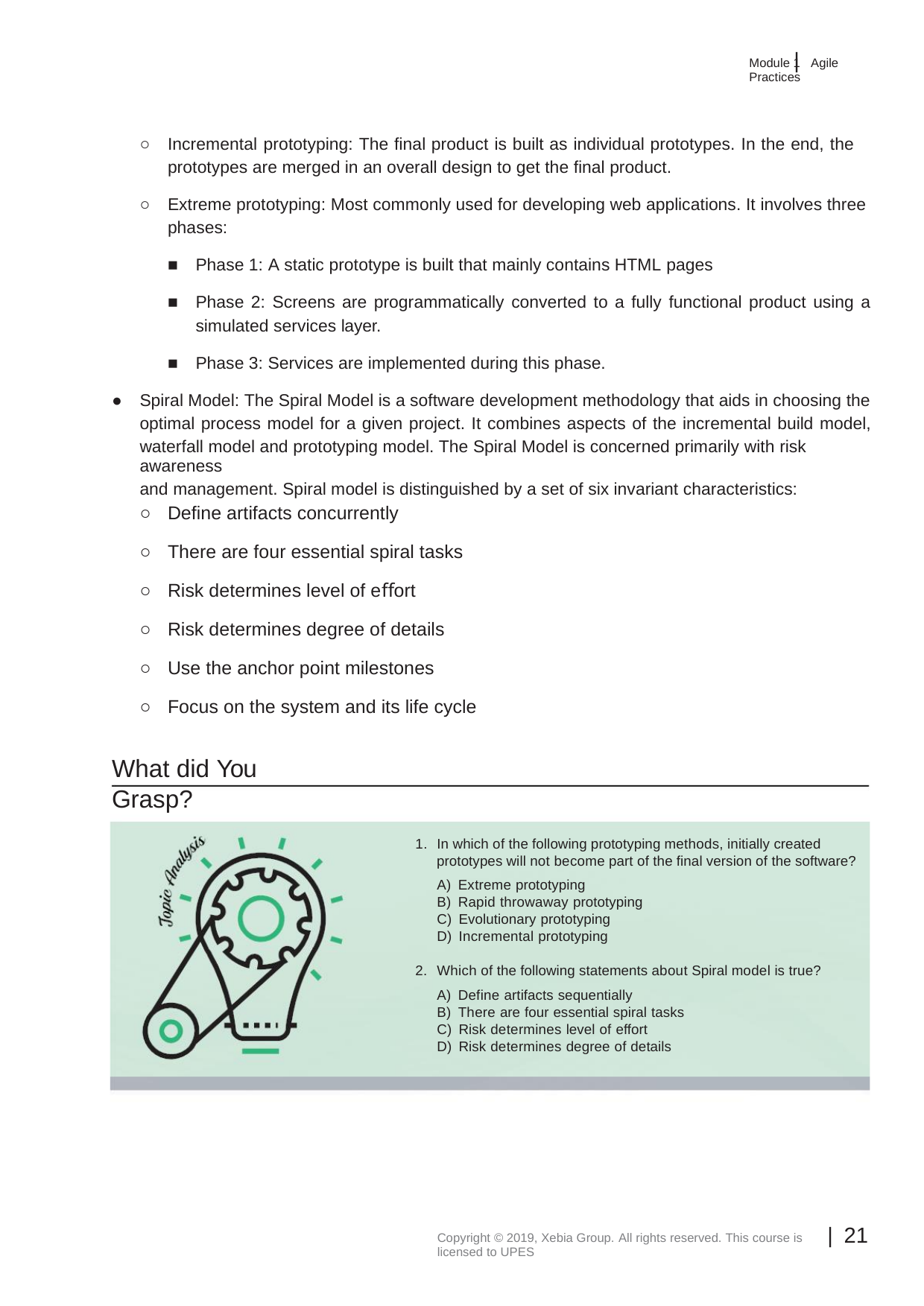

|
Module 1 Agile Practices
○
○
Incremental prototyping: The ﬁnal product is built as individual prototypes. In the end, the
prototypes are merged in an overall design to get the ﬁnal product.
Extreme prototyping: Most commonly used for developing web applications. It involves three
phases:
■
■
Phase 1: A static prototype is built that mainly contains HTML pages
Phase 2: Screens are programmatically converted to a fully functional product using a
simulated services layer.
■
Phase 3: Services are implemented during this phase.
●
Spiral Model: The Spiral Model is a software development methodology that aids in choosing the
optimal process model for a given project. It combines aspects of the incremental build model,
waterfall model and prototyping model. The Spiral Model is concerned primarily with risk awareness
and management. Spiral model is distinguished by a set of six invariant characteristics:
○ Deﬁne artifacts concurrently
○ There are four essential spiral tasks
○ Risk determines level of eﬀort
○ Risk determines degree of details
○ Use the anchor point milestones
○ Focus on the system and its life cycle

What did You Grasp?
1. In which of the following prototyping methods, initially created
prototypes will not become part of the final version of the software?
A) Extreme prototyping
B) Rapid throwaway prototyping
C) Evolutionary prototyping
D) Incremental prototyping
2. Which of the following statements about Spiral model is true?
A) Define artifacts sequentially
B) There are four essential spiral tasks
C) Risk determines level of effort
D) Risk determines degree of details
| 21
Copyright © 2019, Xebia Group. All rights reserved. This course is licensed to UPES